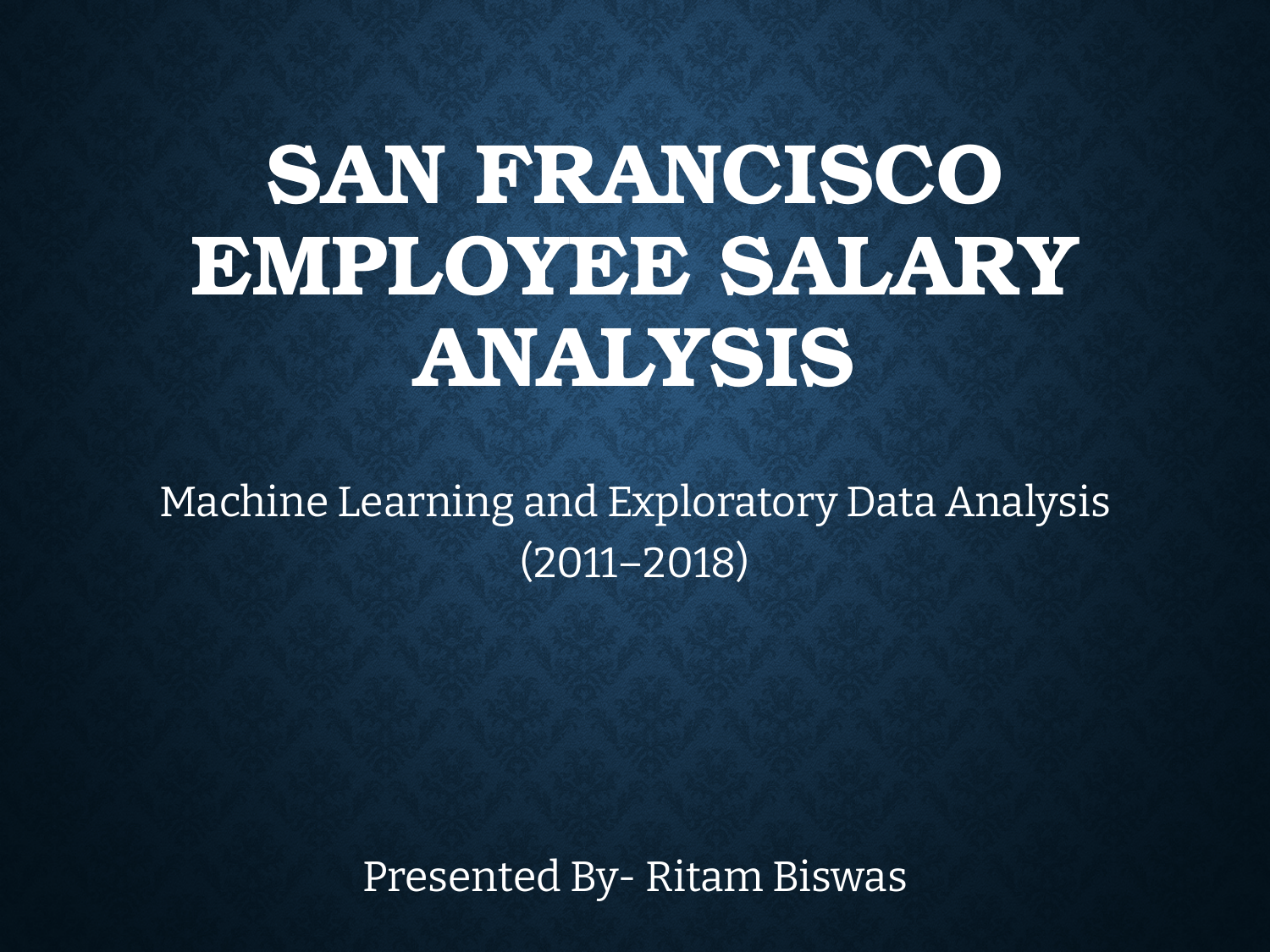

# San Francisco Employee Salary Analysis
Machine Learning and Exploratory Data Analysis (2011–2018)

Presented By- Ritam Biswas